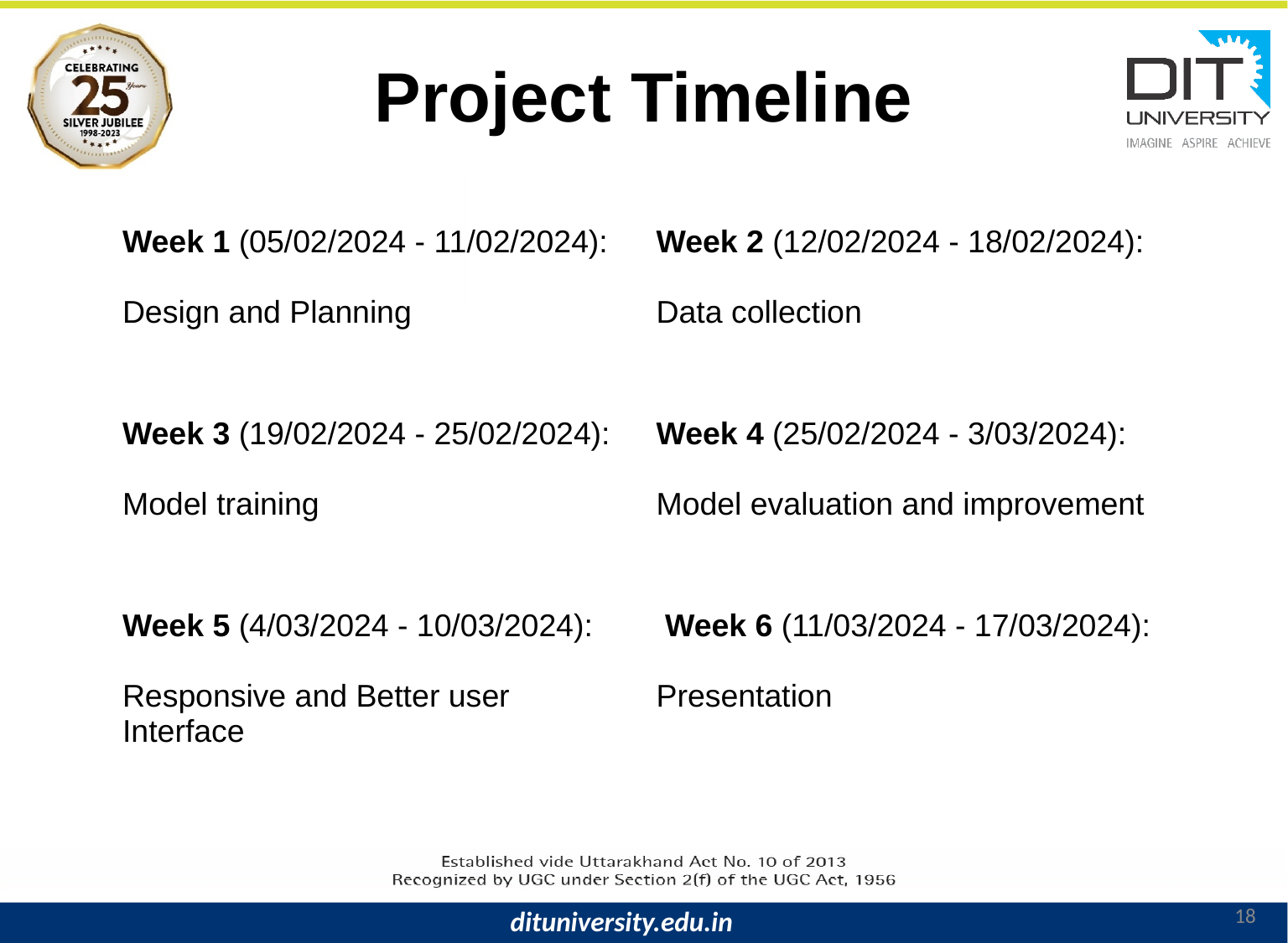

# Project Timeline
| Week 1 (05/02/2024 - 11/02/2024): Design and Planning | Week 2 (12/02/2024 - 18/02/2024): Data collection |
| --- | --- |
| Week 3 (19/02/2024 - 25/02/2024): Model training | Week 4 (25/02/2024 - 3/03/2024): Model evaluation and improvement |
| Week 5 (4/03/2024 - 10/03/2024): Responsive and Better user Interface | Week 6 (11/03/2024 - 17/03/2024): Presentation |

18